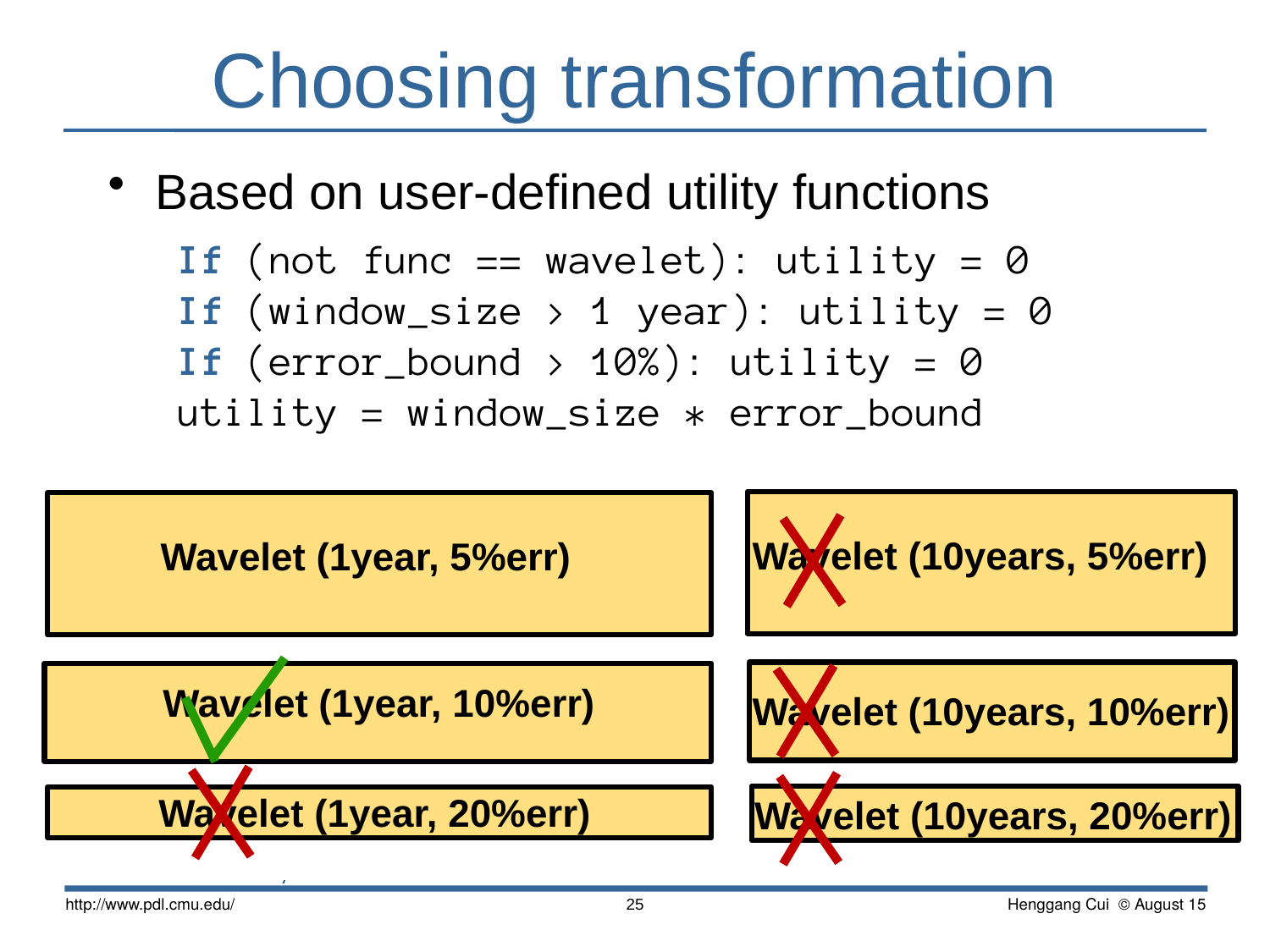

# Choosing transformation
Based on user-defined utility functions

If (not func == wavelet): utility = 0
If (window_size > 1 year): utility = 0
If (error_bound > 10%): utility = 0
utility = window_size * error_bound

Wavelet (10years, 5%err)

Wavelet (1year, 5%err)

Wavelet (10years, 10%err)

Wavelet (1year, 10%err)
Wavelet (1year, 20%err)

Wavelet (10years, 20%err)

http://www.pdl.cmu.edu/
25
   Henggang Cui  © August 15